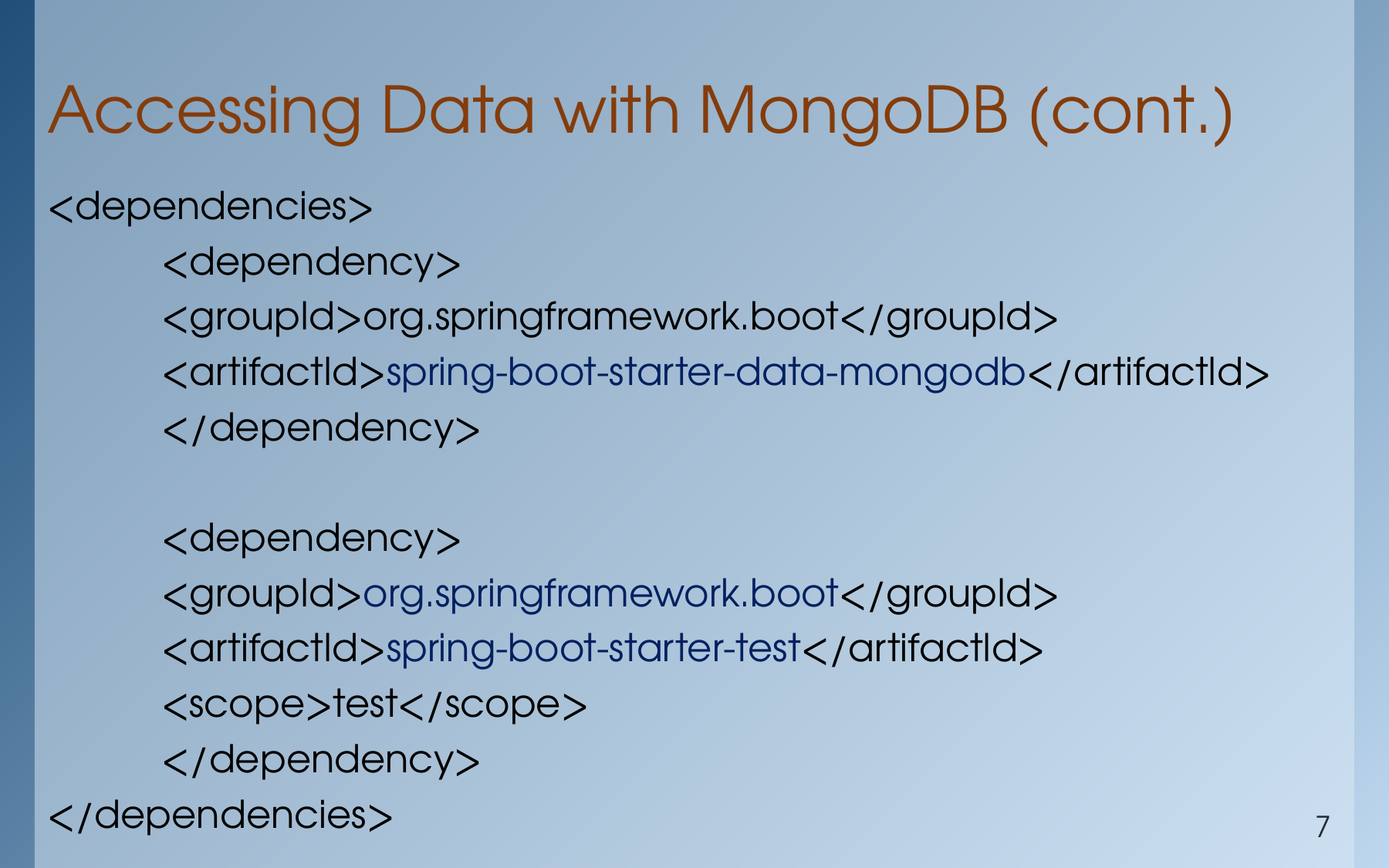

# Accessing Data with MongoDB (cont.)
<dependencies>
	<dependency>
		<groupId>org.springframework.boot</groupId>
		<artifactId>spring-boot-starter-data-mongodb</artifactId>
	</dependency>

	<dependency>
		<groupId>org.springframework.boot</groupId>
		<artifactId>spring-boot-starter-test</artifactId>
		<scope>test</scope>
	</dependency>
</dependencies>
7